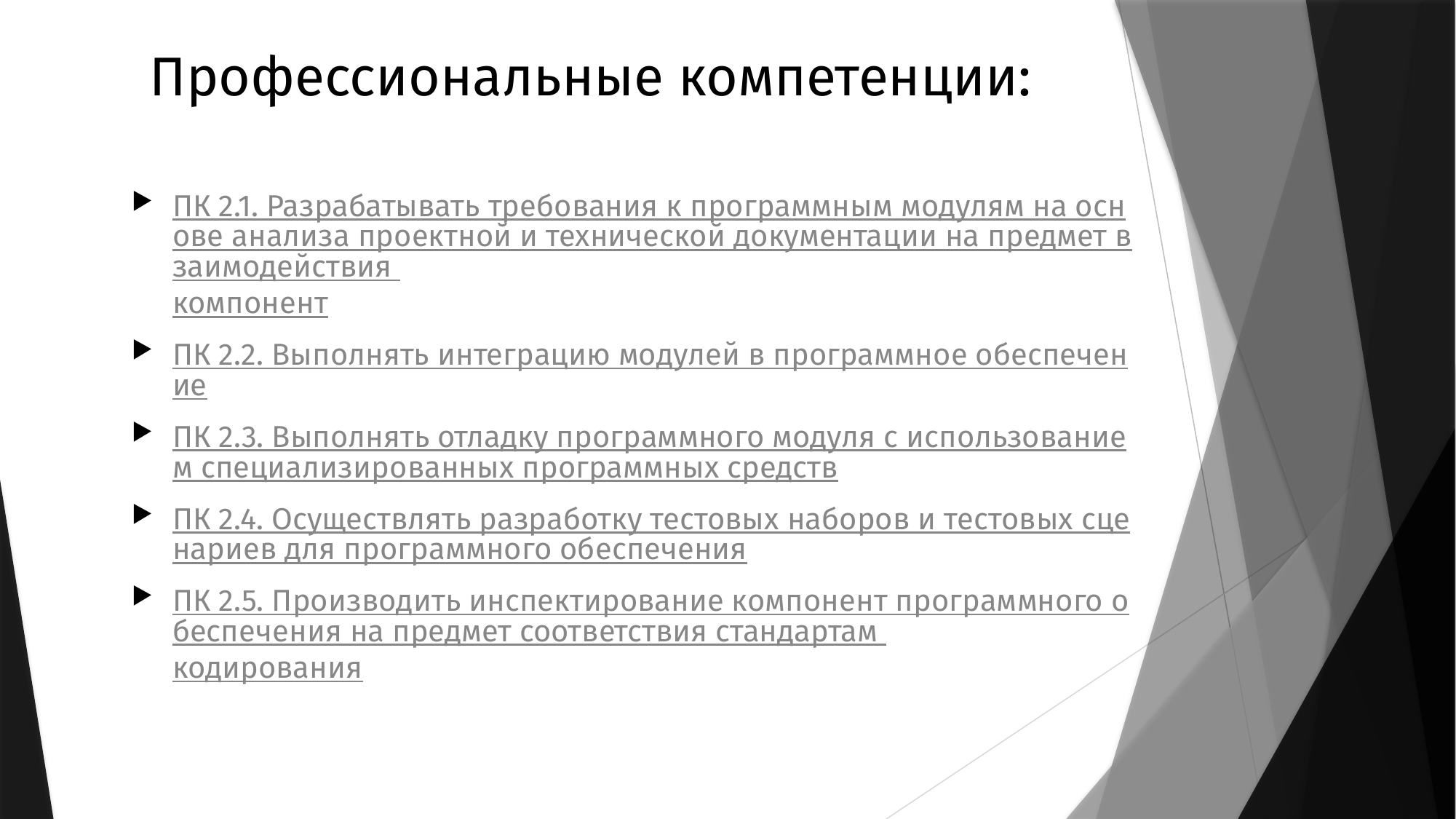

# Профессиональные компетенции:
ПК 2.1. Разрабатывать требования к программным модулям на основе анализа проектной и технической документации на предмет взаимодействия компонент
ПК 2.2. Выполнять интеграцию модулей в программное обеспечение
ПК 2.3. Выполнять отладку программного модуля с использованием специализированных программных средств
ПК 2.4. Осуществлять разработку тестовых наборов и тестовых сценариев для программного обеспечения
ПК 2.5. Производить инспектирование компонент программного обеспечения на предмет соответствия стандартам кодирования